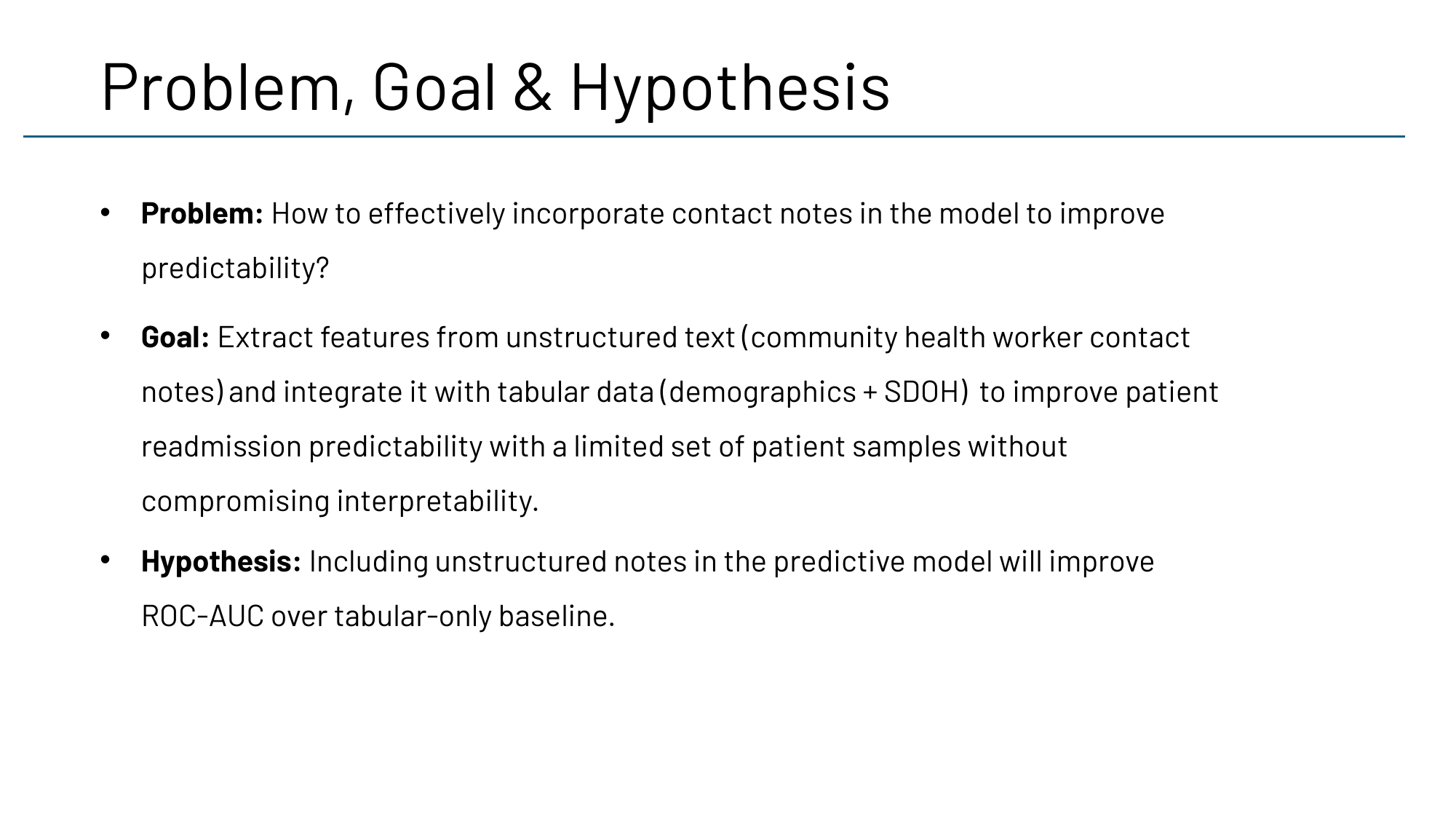

# Problem, Goal & Hypothesis
Problem: How to effectively incorporate contact notes in the model to improve predictability?
Goal: Extract features from unstructured text (community health worker contact notes) and integrate it with tabular data (demographics + SDOH)  to improve patient readmission predictability with a limited set of patient samples without compromising interpretability.
Hypothesis: Including unstructured notes in the predictive model will improve ROC-AUC over tabular-only baseline.